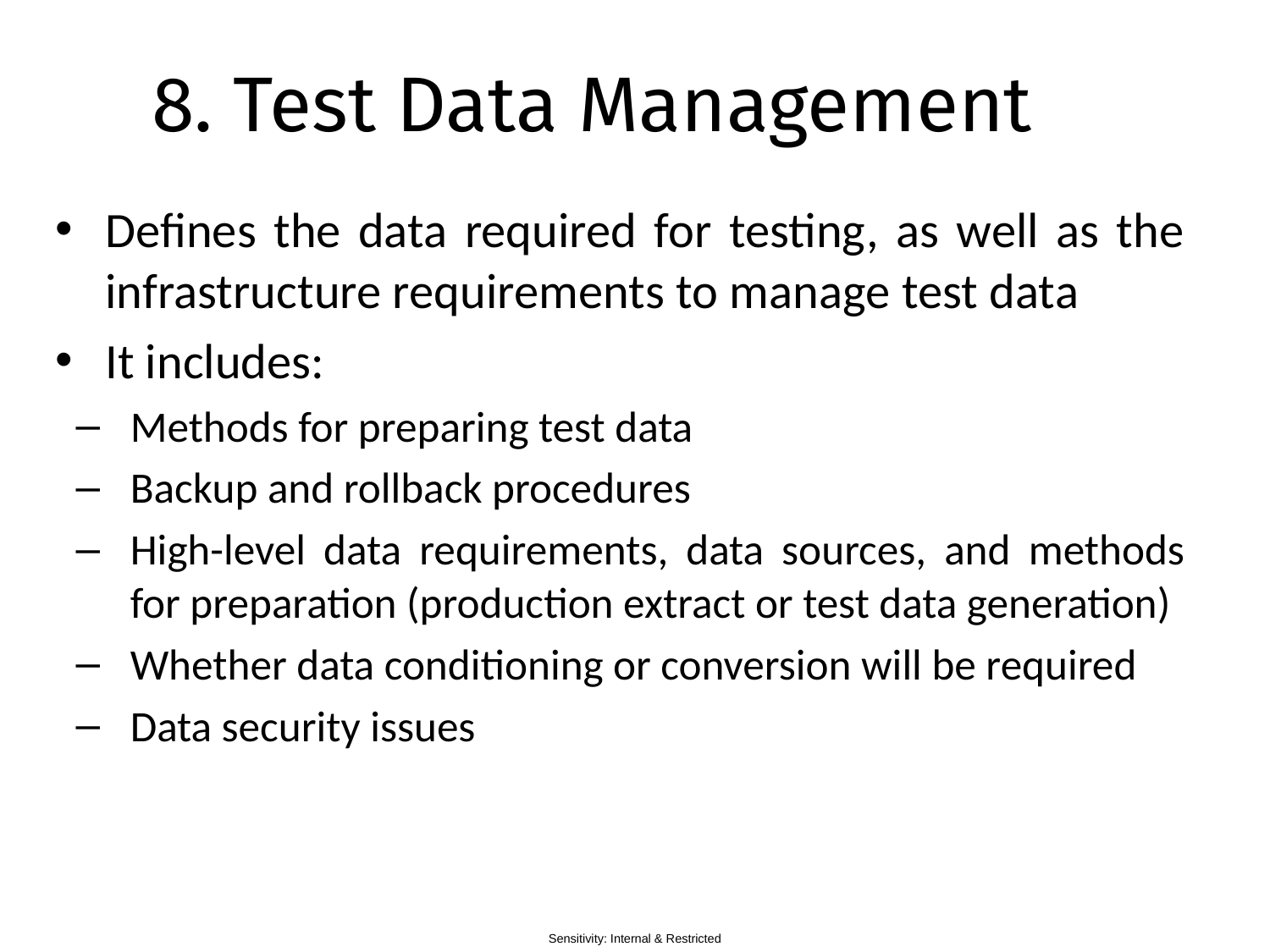

# 8. Test Data Management
Defines the data required for testing, as well as the
infrastructure requirements to manage test data
It includes:
Methods for preparing test data
Backup and rollback procedures
High-level data requirements, data sources, and methods
for preparation (production extract or test data generation)
Whether data conditioning or conversion will be required
Data security issues